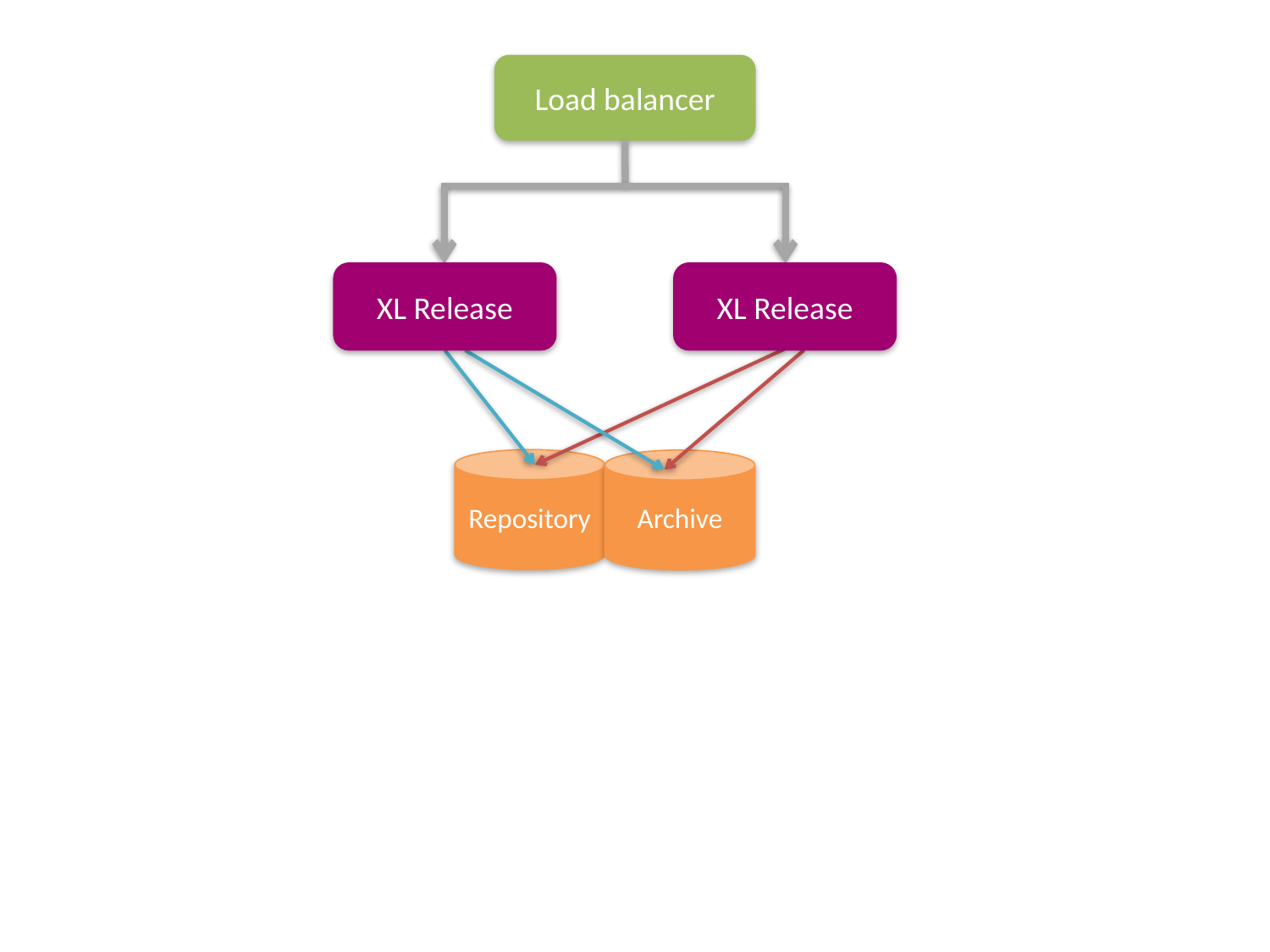

Load balancer
XL Release
XL Release
Repository
Archive